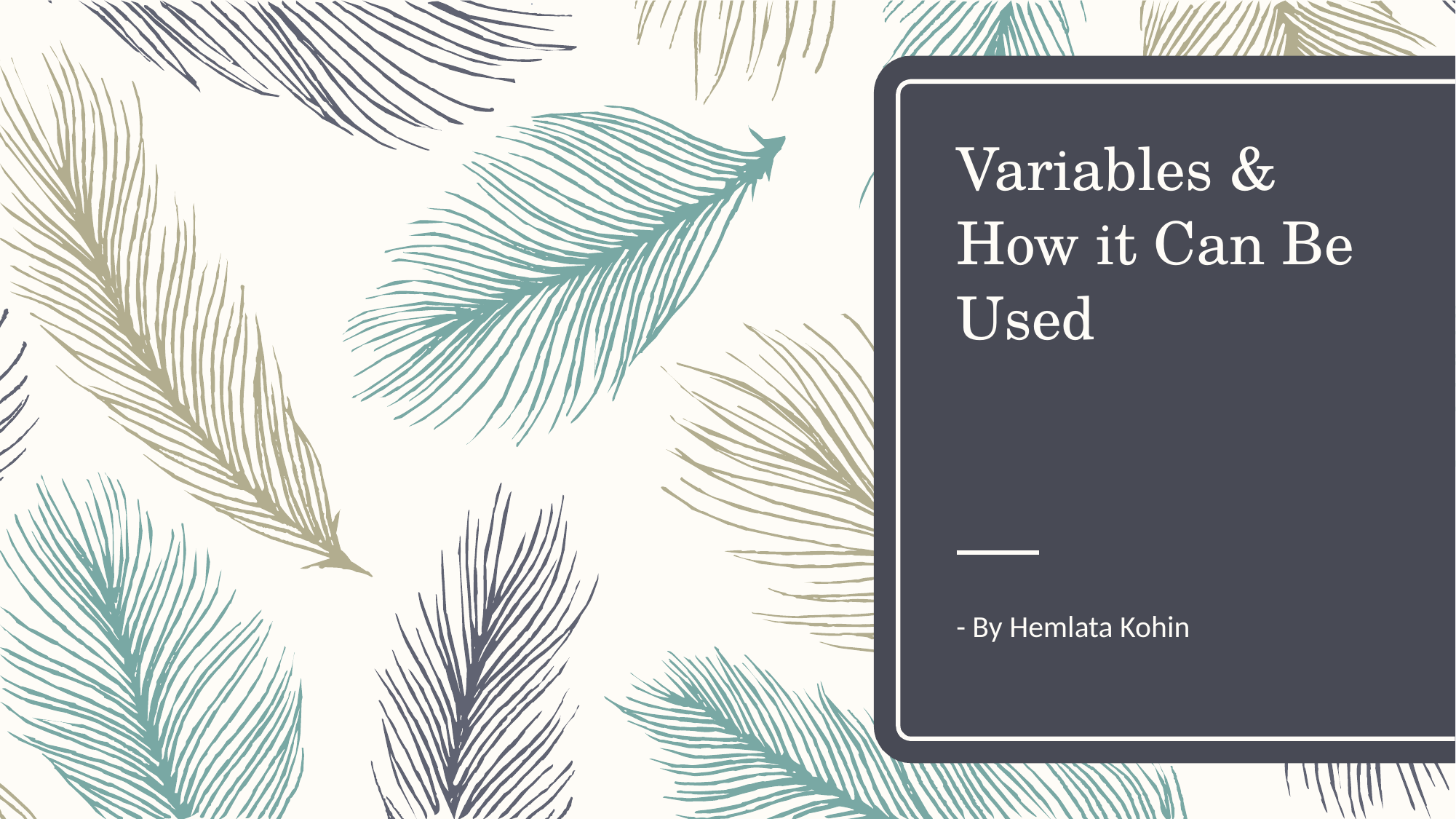

# Variables & How it Can Be Used
- By Hemlata Kohin